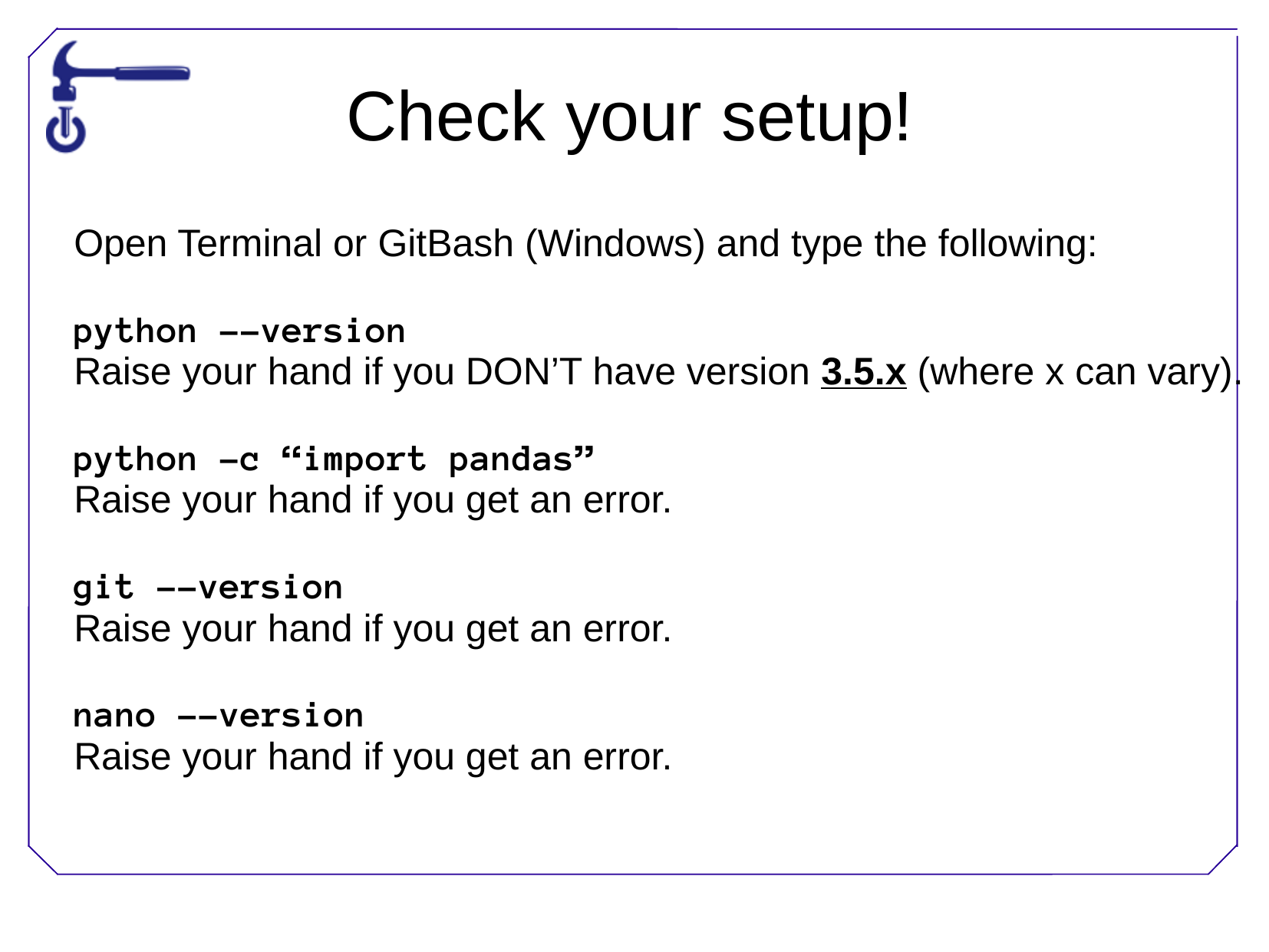

Check your setup!
Open Terminal or GitBash (Windows) and type the following:

python –-version
Raise your hand if you DON’T have version 3.5.x (where x can vary).

python –c “import pandas”
Raise your hand if you get an error.

git –-version
Raise your hand if you get an error.

nano --version
Raise your hand if you get an error.